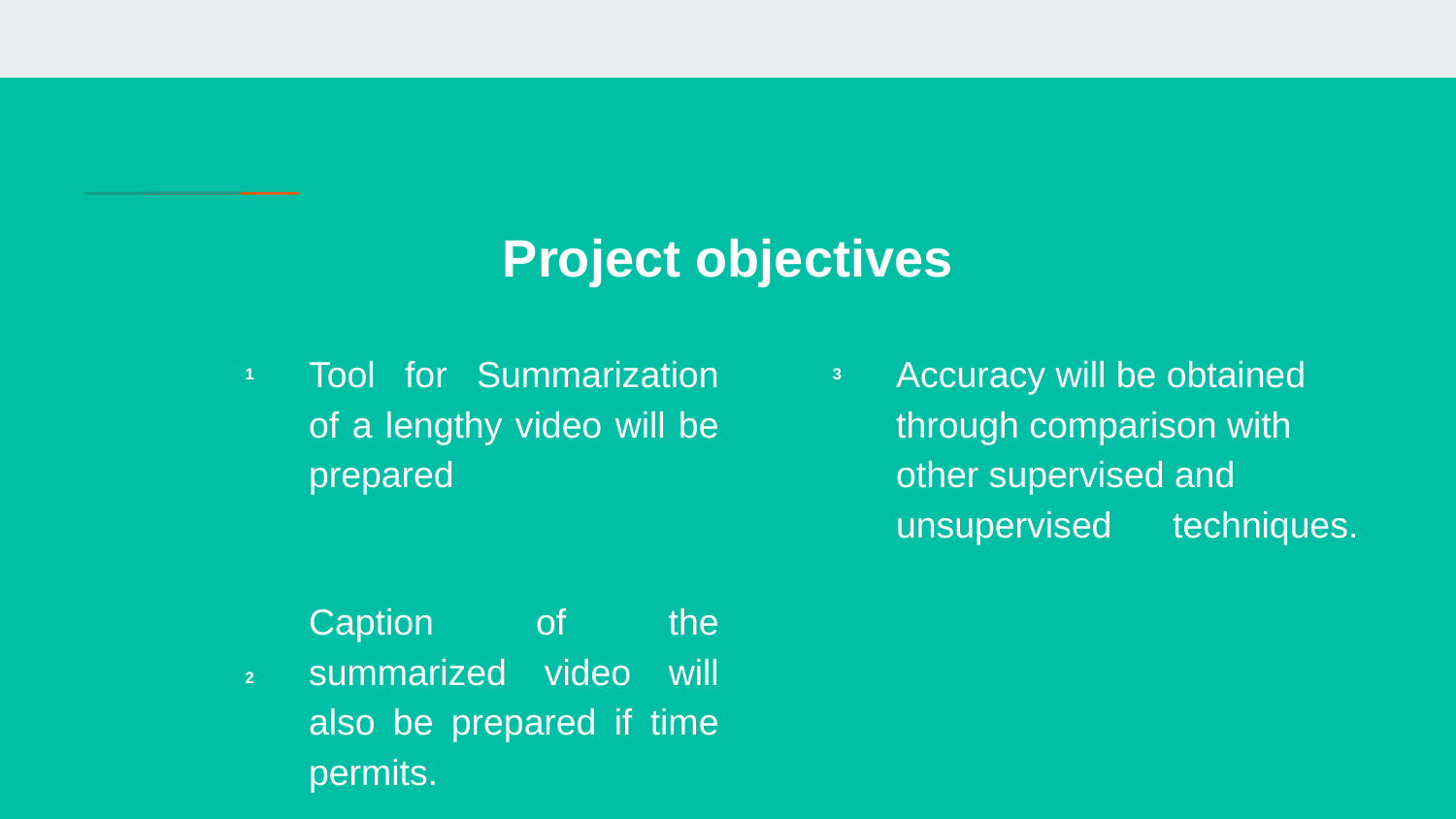

# Project objectives
Tool for Summarization of a lengthy video will be prepared
Accuracy will be obtained through comparison with other supervised and unsupervised      techniques.

1
3
Caption of the summarized video will also be prepared if time permits.
2